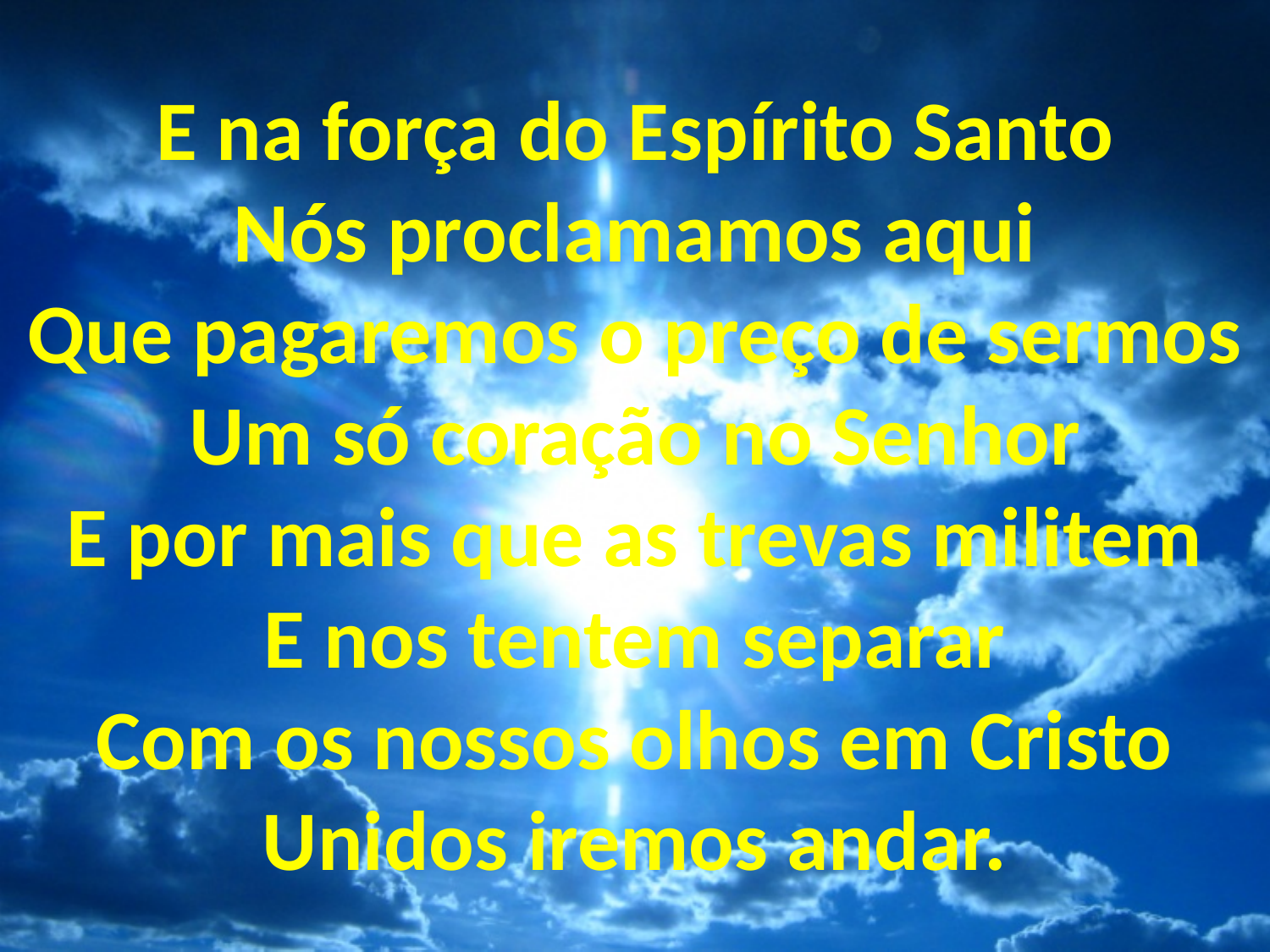

E na força do Espírito Santo
Nós proclamamos aqui
Que pagaremos o preço de sermos
Um só coração no Senhor
E por mais que as trevas militem
E nos tentem separar
Com os nossos olhos em Cristo
Unidos iremos andar.